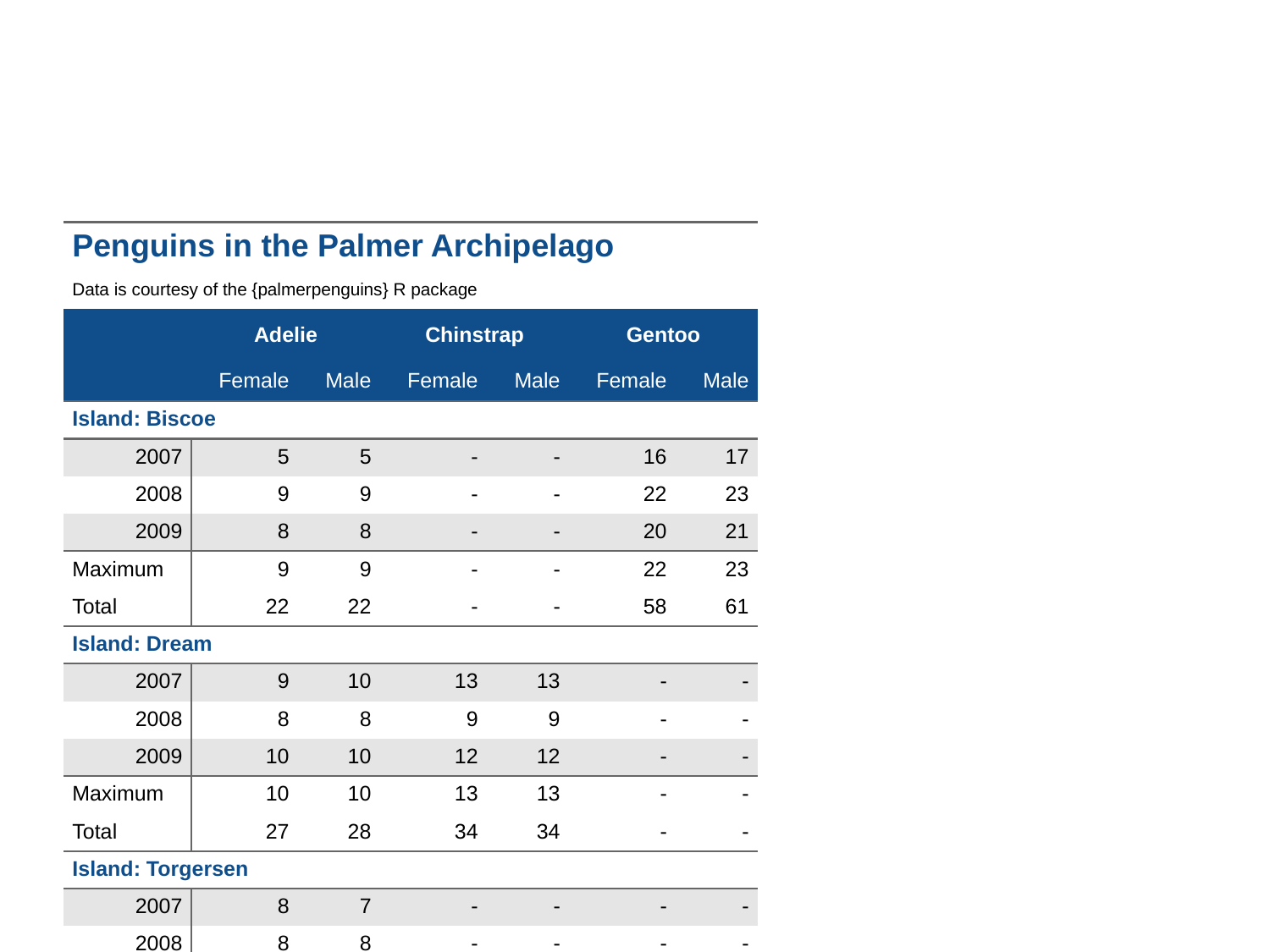

| Penguins in the Palmer Archipelago | Penguins in the Palmer Archipelago | Penguins in the Palmer Archipelago | Penguins in the Palmer Archipelago | Penguins in the Palmer Archipelago | Penguins in the Palmer Archipelago | Penguins in the Palmer Archipelago |
| --- | --- | --- | --- | --- | --- | --- |
| Data is courtesy of the {palmerpenguins} R package | Data is courtesy of the {palmerpenguins} R package | Data is courtesy of the {palmerpenguins} R package | Data is courtesy of the {palmerpenguins} R package | Data is courtesy of the {palmerpenguins} R package | Data is courtesy of the {palmerpenguins} R package | Data is courtesy of the {palmerpenguins} R package |
|  | Adelie | Adelie | Chinstrap | Chinstrap | Gentoo | Gentoo |
|  | Female | Male | Female | Male | Female | Male |
| Island: Biscoe | - | - | - | - | - | - |
| 2007 | 5 | 5 | - | - | 16 | 17 |
| 2008 | 9 | 9 | - | - | 22 | 23 |
| 2009 | 8 | 8 | - | - | 20 | 21 |
| Maximum | 9 | 9 | - | - | 22 | 23 |
| Total | 22 | 22 | - | - | 58 | 61 |
| Island: Dream | - | - | - | - | - | - |
| 2007 | 9 | 10 | 13 | 13 | - | - |
| 2008 | 8 | 8 | 9 | 9 | - | - |
| 2009 | 10 | 10 | 12 | 12 | - | - |
| Maximum | 10 | 10 | 13 | 13 | - | - |
| Total | 27 | 28 | 34 | 34 | - | - |
| Island: Torgersen | - | - | - | - | - | - |
| 2007 | 8 | 7 | - | - | - | - |
| 2008 | 8 | 8 | - | - | - | - |
| 2009 | 8 | 8 | - | - | - | - |
| Maximum | 8 | 8 | - | - | - | - |
| Total | 24 | 23 | - | - | - | - |